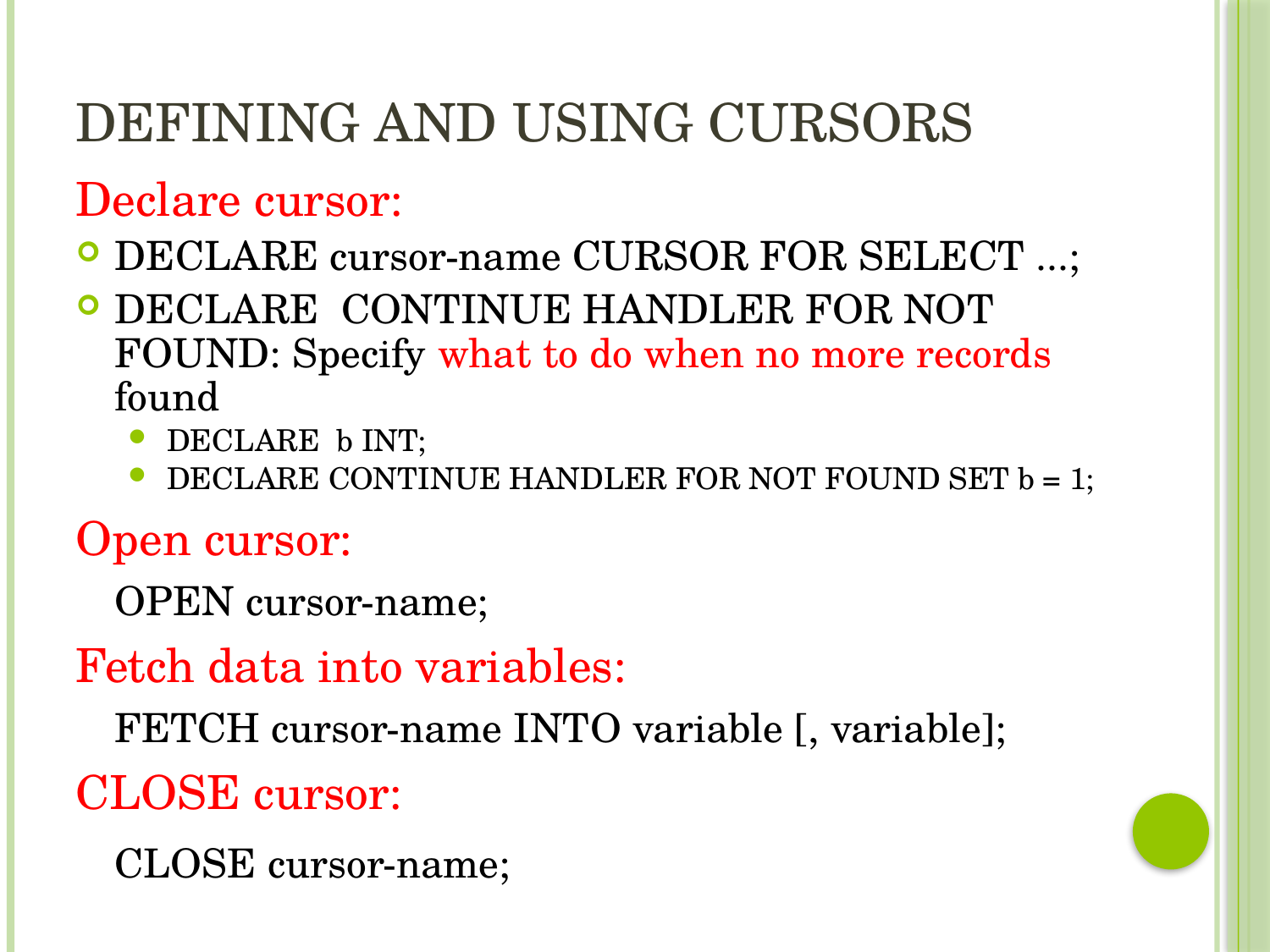

# Defining and Using Cursors
Declare cursor:
DECLARE cursor-name CURSOR FOR SELECT ...;
DECLARE  CONTINUE HANDLER FOR NOT FOUND: Specify what to do when no more records found
DECLARE  b INT;
DECLARE CONTINUE HANDLER FOR NOT FOUND SET b = 1;
Open cursor:
	OPEN cursor-name;
Fetch data into variables:
	FETCH cursor-name INTO variable [, variable];
CLOSE cursor:
	CLOSE cursor-name;